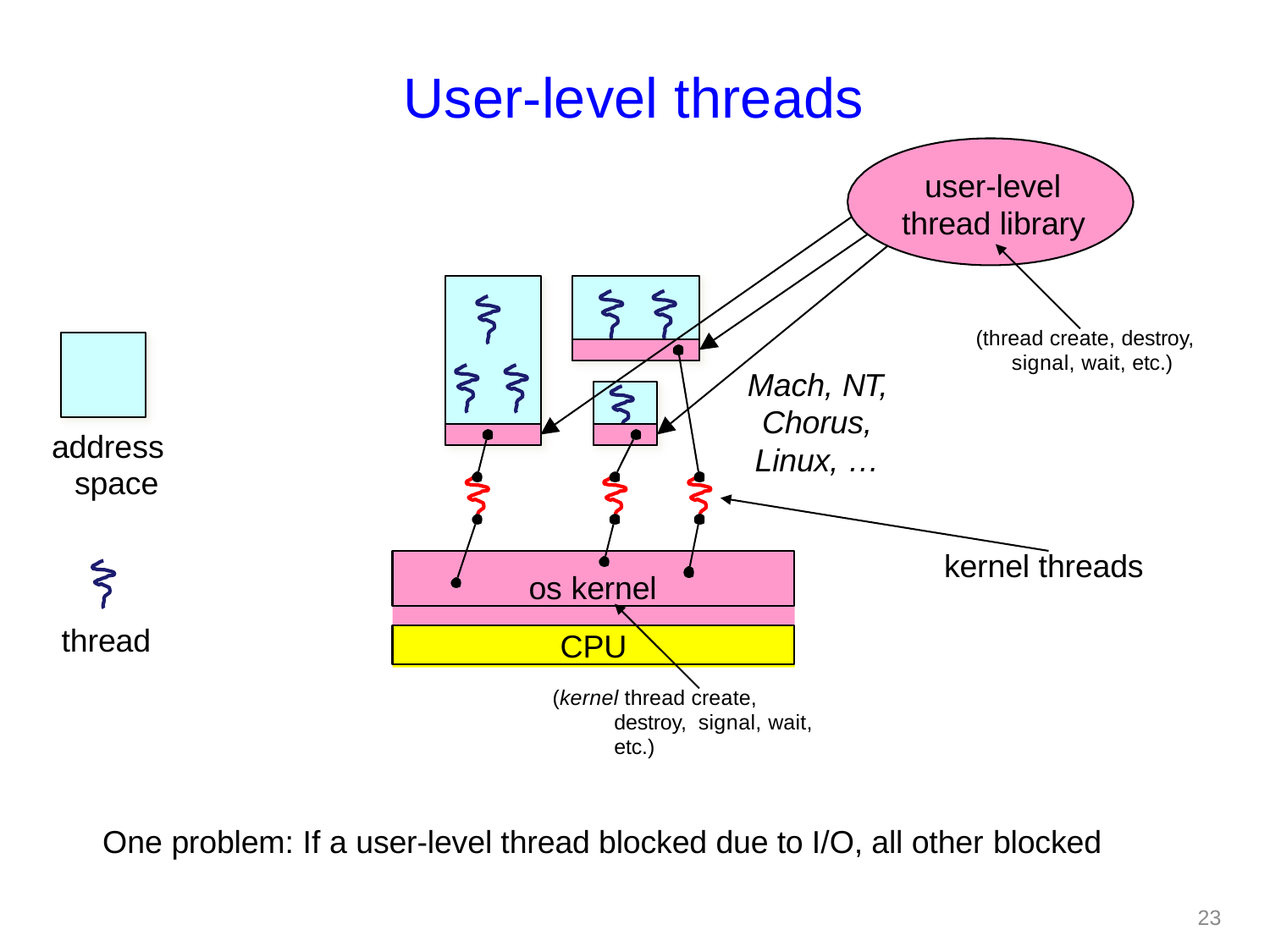

# User-level threads

user-level  thread library

(thread create, destroy,  signal, wait, etc.)

Mach, NT,  Chorus,  Linux, …
address  space
kernel threads

os kernel

thread
CPU
(kernel thread create, destroy,  signal, wait, etc.)
One problem: If a user-level thread blocked due to I/O, all other blocked
23